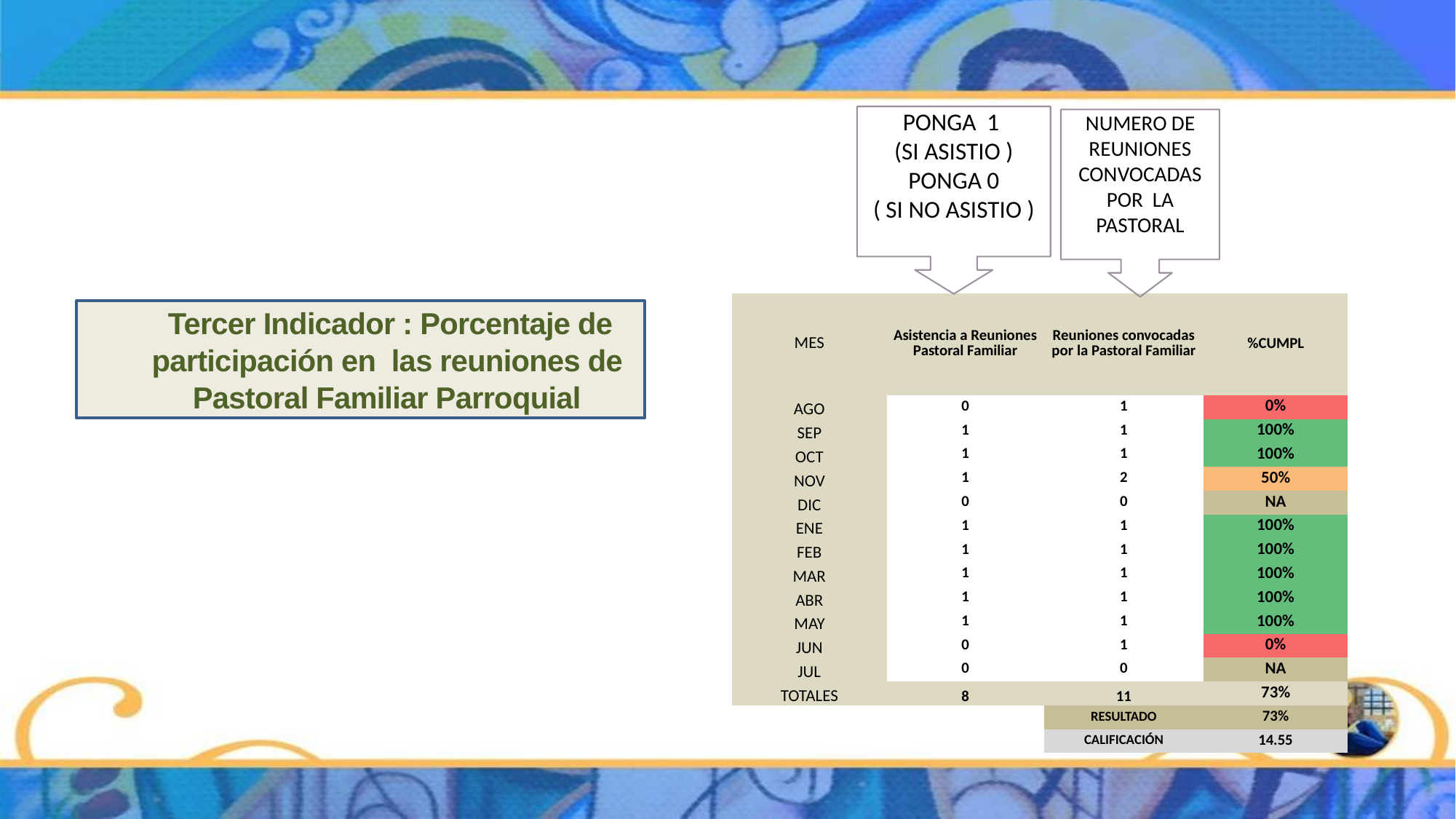

PONGA  1
(SI ASISTIO )
PONGA 0
( SI NO ASISTIO )
NUMERO DE REUNIONES CONVOCADAS POR  LA PASTORAL
| MES | Asistencia a Reuniones Pastoral Familiar | Reuniones convocadas por la Pastoral Familiar | %CUMPL |
| --- | --- | --- | --- |
| AGO | 0 | 1 | 0% |
| SEP | 1 | 1 | 100% |
| OCT | 1 | 1 | 100% |
| NOV | 1 | 2 | 50% |
| DIC | 0 | 0 | NA |
| ENE | 1 | 1 | 100% |
| FEB | 1 | 1 | 100% |
| MAR | 1 | 1 | 100% |
| ABR | 1 | 1 | 100% |
| MAY | 1 | 1 | 100% |
| JUN | 0 | 1 | 0% |
| JUL | 0 | 0 | NA |
| TOTALES | 8 | 11 | 73% |
|  |  | RESULTADO | 73% |
|  |  | CALIFICACIÓN | 14.55 |
|  |  |  |  |
Tercer Indicador : Porcentaje de participación en  las reuniones de Pastoral Familiar Parroquial